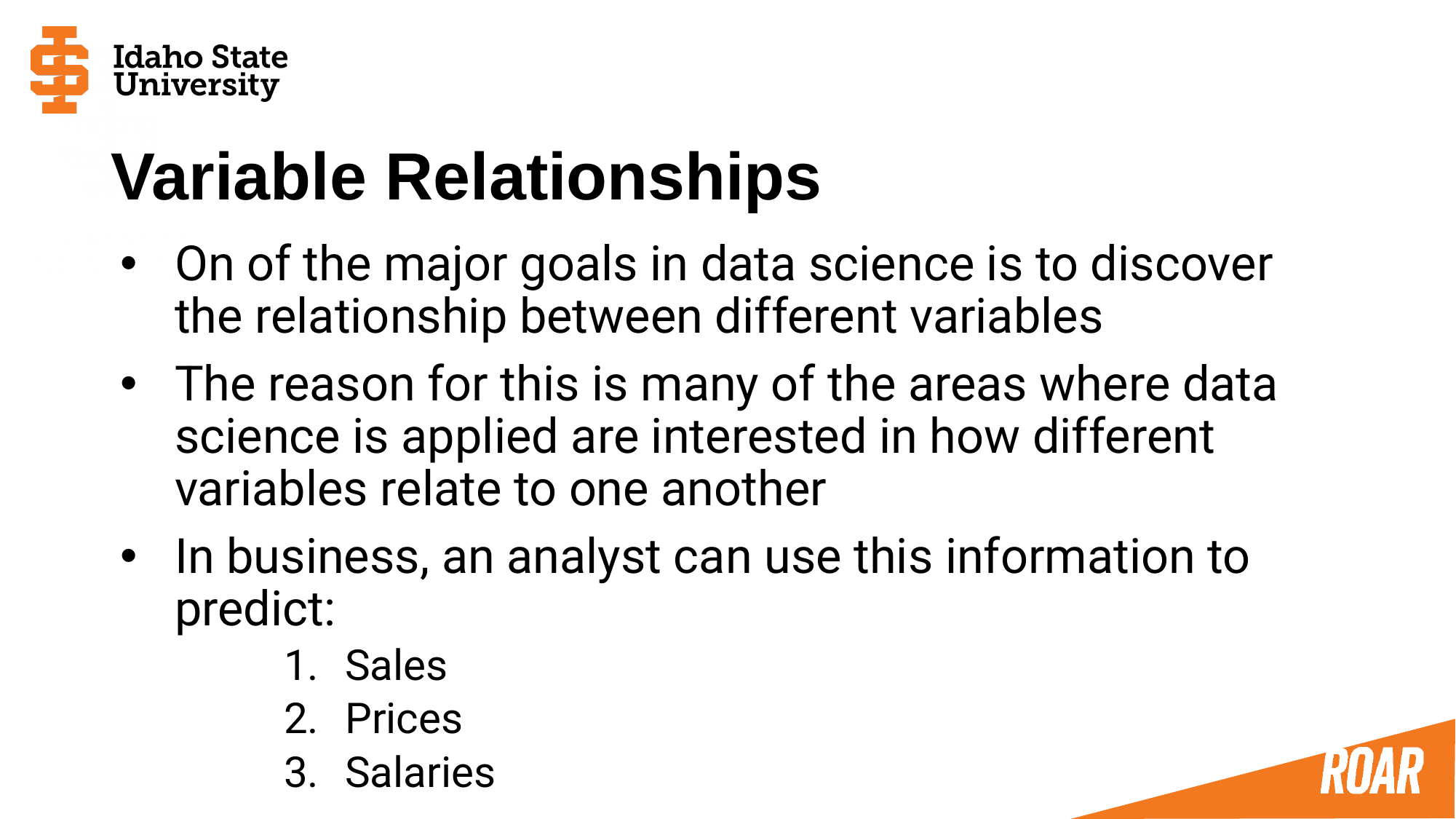

# Variable Relationships
On of the major goals in data science is to discover the relationship between different variables
The reason for this is many of the areas where data science is applied are interested in how different variables relate to one another
In business, an analyst can use this information to predict:
Sales
Prices
Salaries